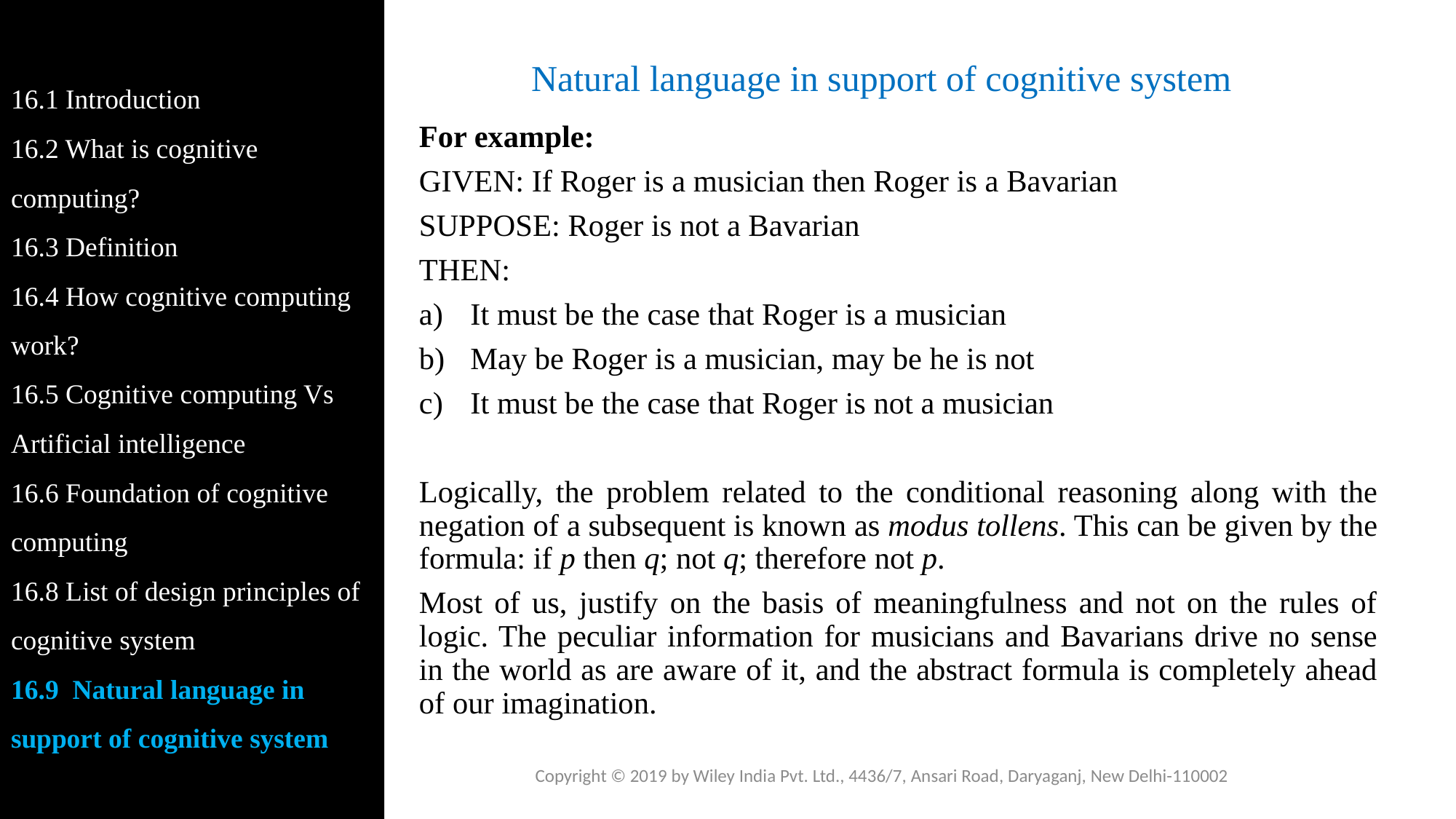

16.1 Introduction
16.2 What is cognitive computing?
16.3 Definition
16.4 How cognitive computing work?
16.5 Cognitive computing Vs Artificial intelligence
16.6 Foundation of cognitive computing
16.8 List of design principles of cognitive system
16.9  Natural language in support of cognitive system
# Natural language in support of cognitive system
For example:
GIVEN: If Roger is a musician then Roger is a Bavarian
SUPPOSE: Roger is not a Bavarian
THEN:
It must be the case that Roger is a musician
May be Roger is a musician, may be he is not
It must be the case that Roger is not a musician

Logically, the problem related to the conditional reasoning along with the negation of a subsequent is known as modus tollens. This can be given by the formula: if p then q; not q; therefore not p.
Most of us, justify on the basis of meaningfulness and not on the rules of logic. The peculiar information for musicians and Bavarians drive no sense in the world as are aware of it, and the abstract formula is completely ahead of our imagination.

Copyright © 2019 by Wiley India Pvt. Ltd., 4436/7, Ansari Road, Daryaganj, New Delhi-110002